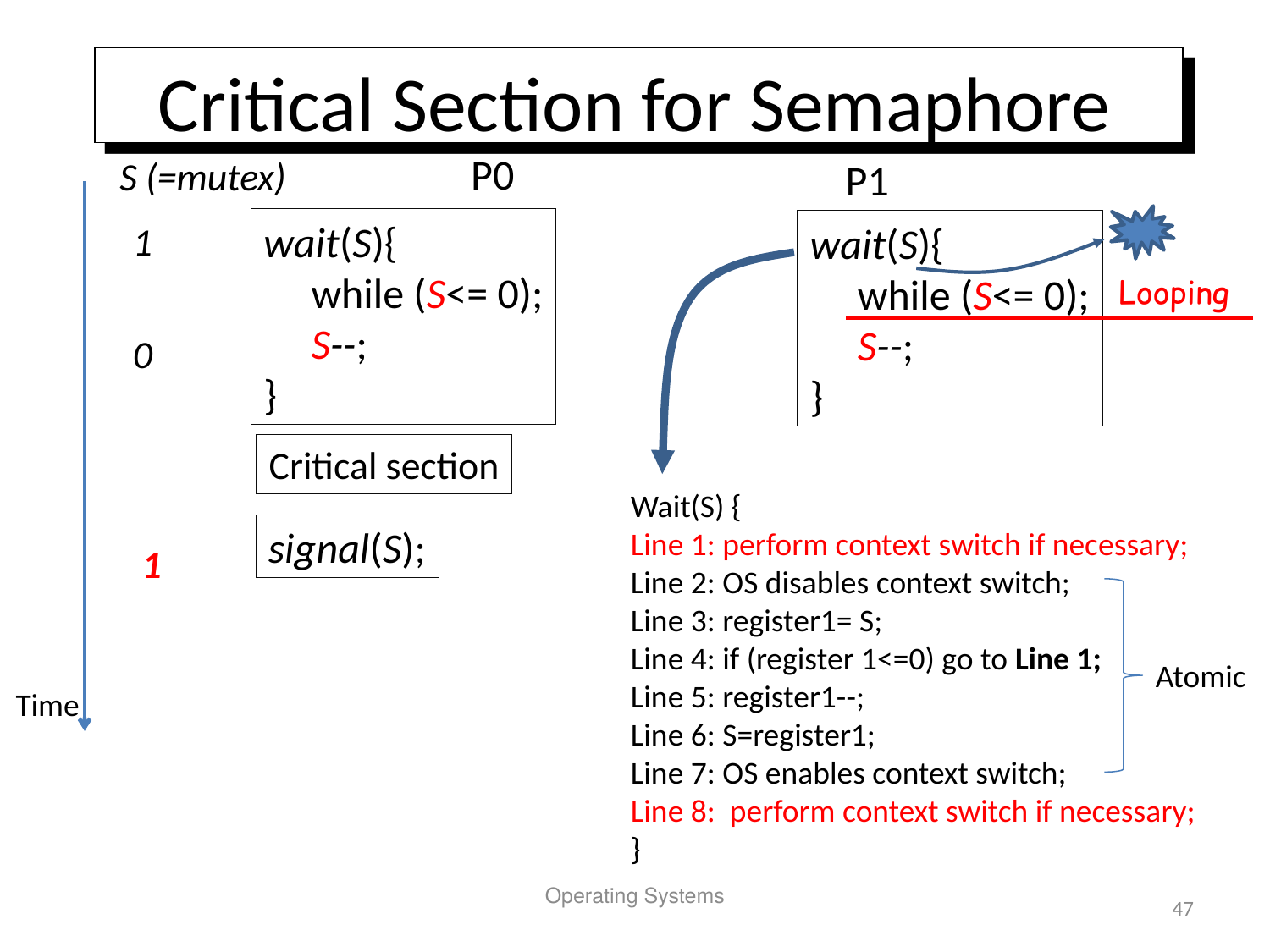

# Critical Section for Semaphore

P0
S (=mutex)
P1

wait(S){
     while (S<= 0);
     S--;
}
1
wait(S){
     while (S<= 0);
     S--;
}

Looping
0
Critical section
Wait(S) {
Line 1: perform context switch if necessary;
Line 2: OS disables context switch;
Line 3: register1= S;
Line 4: if (register 1<=0) go to Line 1;
Line 5: register1--;
Line 6: S=register1;
Line 7: OS enables context switch;
Line 8:  perform context switch if necessary;
}
signal(S);
1

Atomic
Time
Operating Systems

47